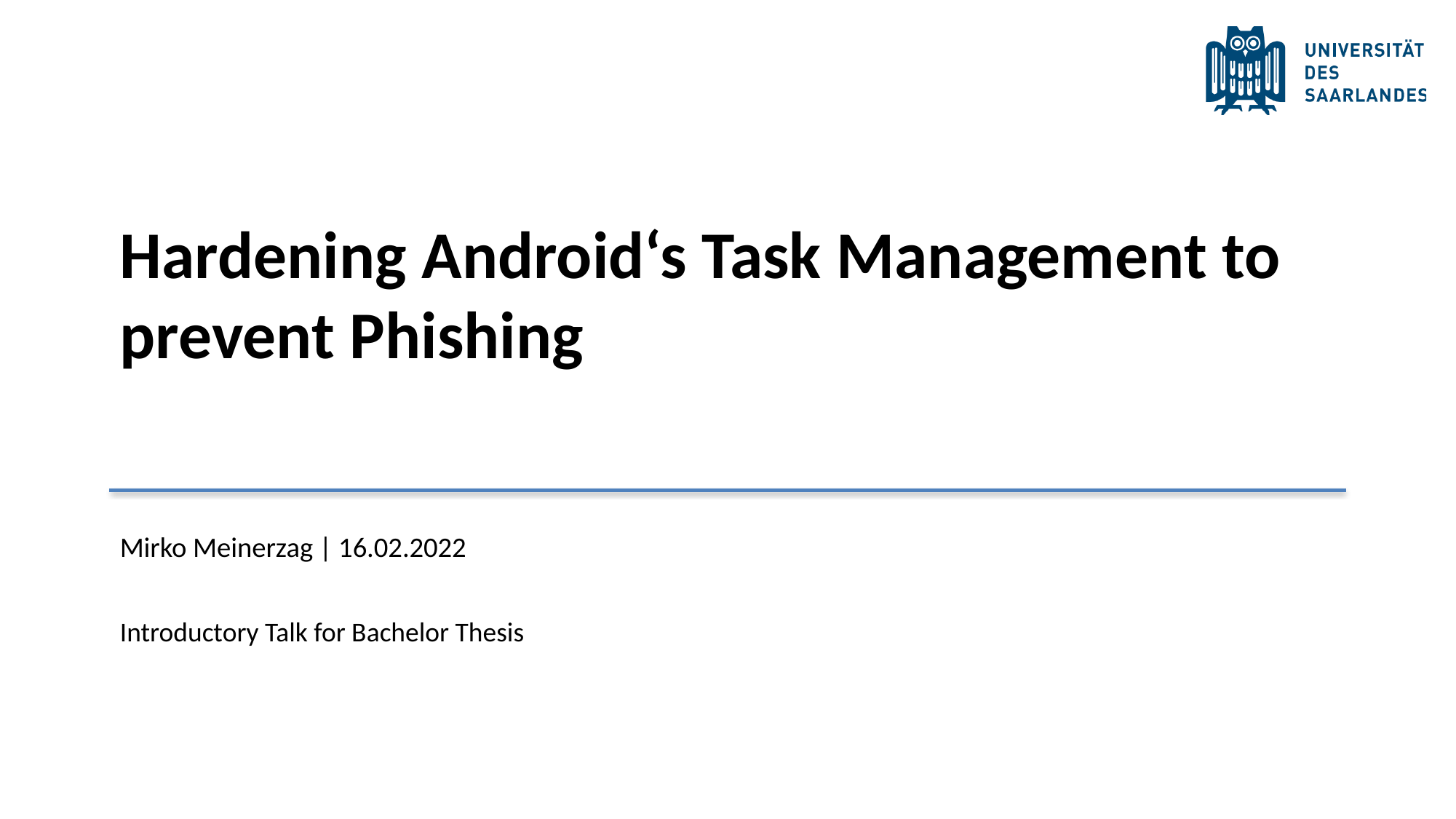

# Hardening Android‘s Task Management to prevent Phishing
Mirko Meinerzag | 16.02.2022